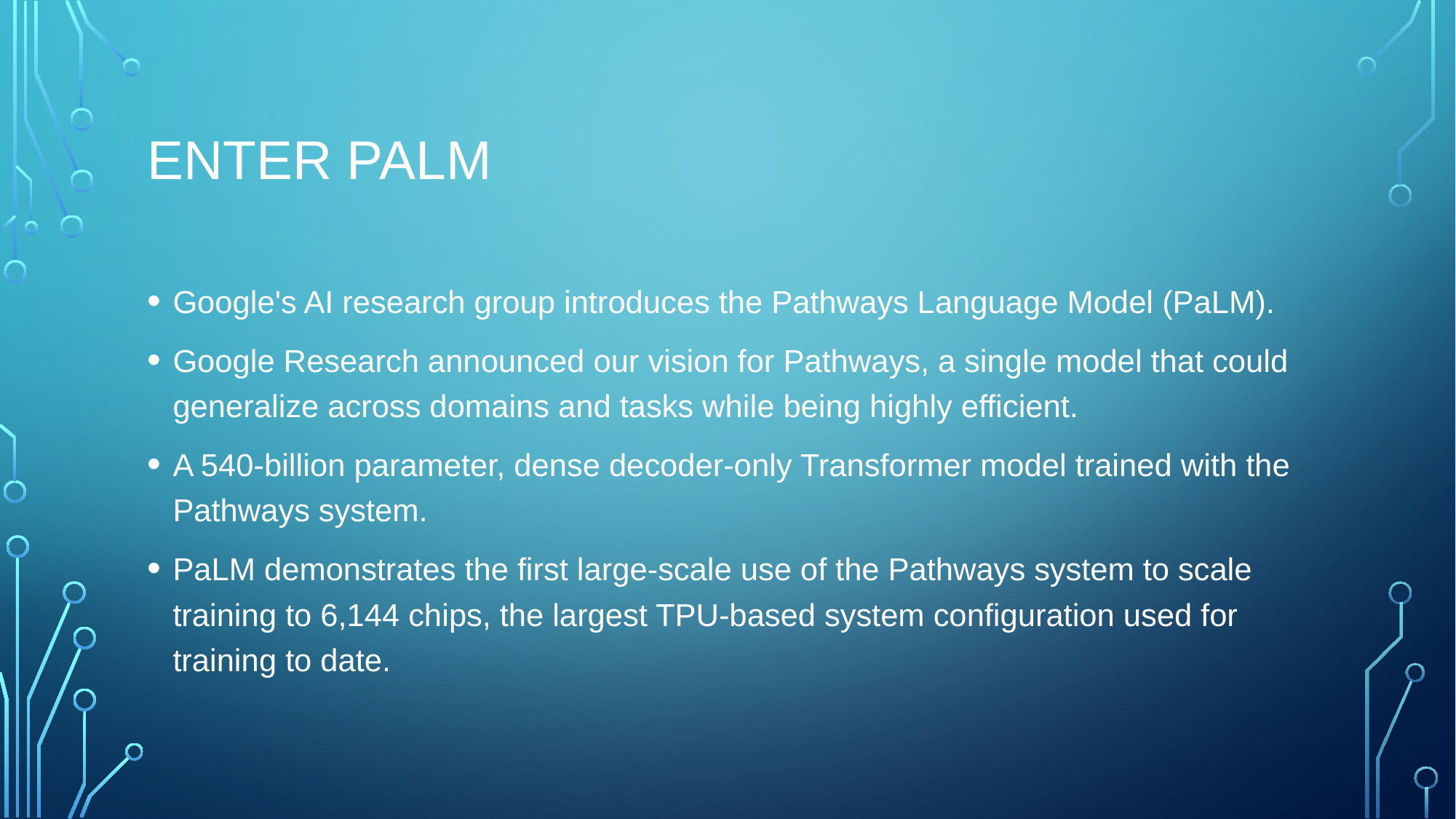

# Enter Palm
Google's AI research group introduces the Pathways Language Model (PaLM).
Google Research announced our vision for Pathways, a single model that could generalize across domains and tasks while being highly efficient.
A 540-billion parameter, dense decoder-only Transformer model trained with the Pathways system.
PaLM demonstrates the first large-scale use of the Pathways system to scale training to 6,144 chips, the largest TPU-based system configuration used for training to date.